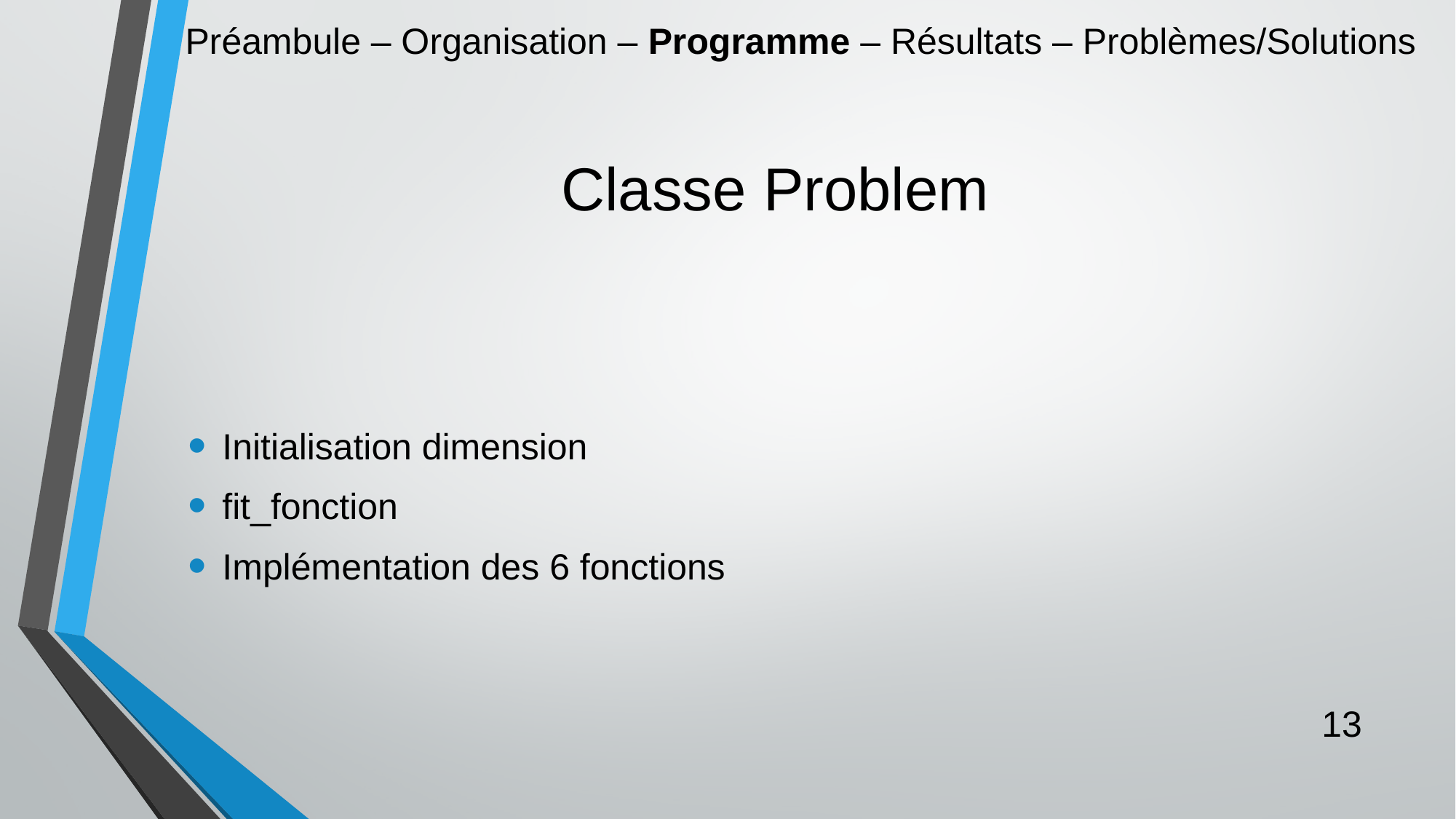

Préambule – Organisation – Programme – Résultats – Problèmes/Solutions
# Classe Problem
Initialisation dimension
fit_fonction
Implémentation des 6 fonctions
13